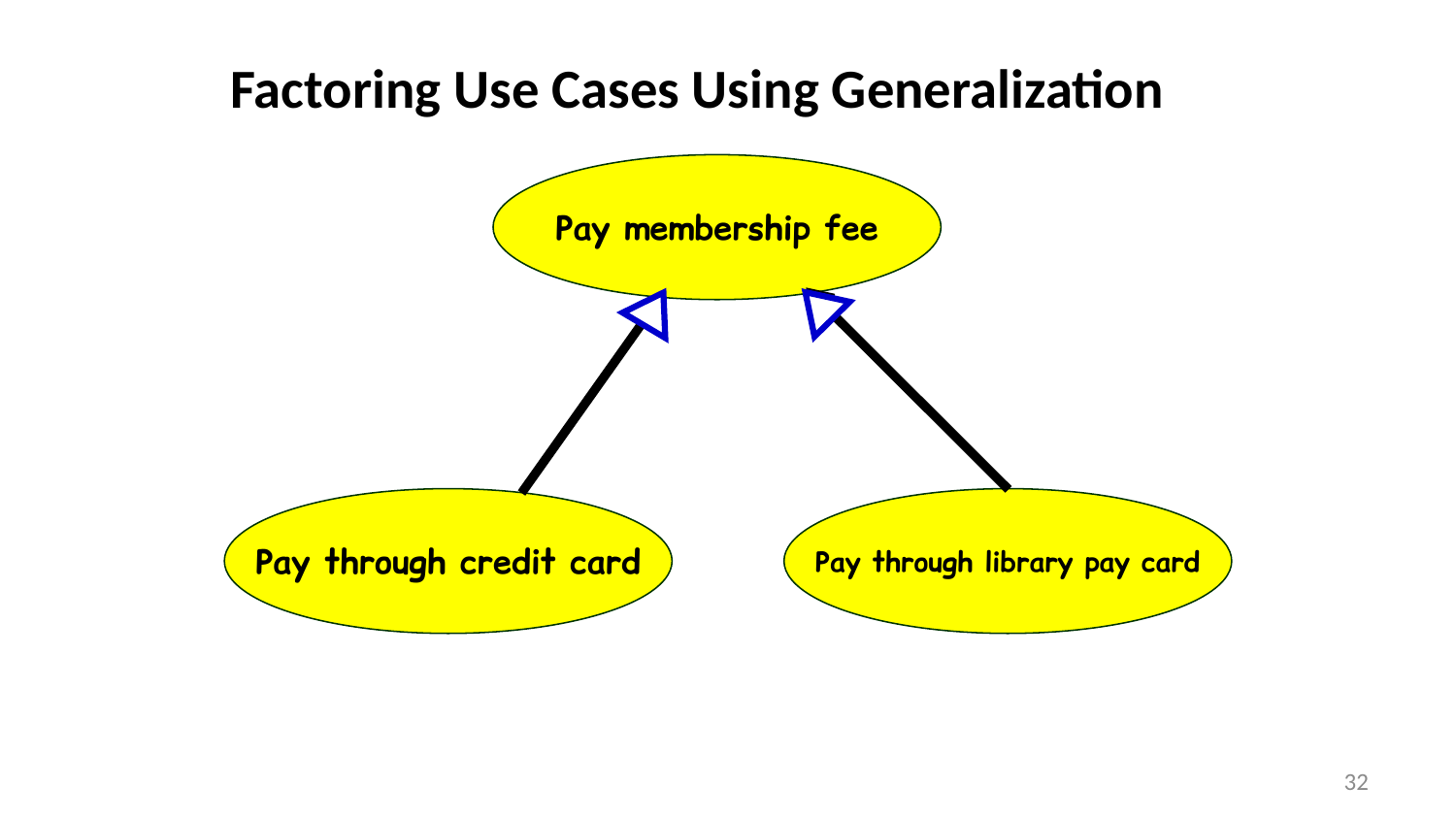

# Factoring Use Cases Using Generalization
Pay membership fee

Pay through credit card
Pay through library pay card
32